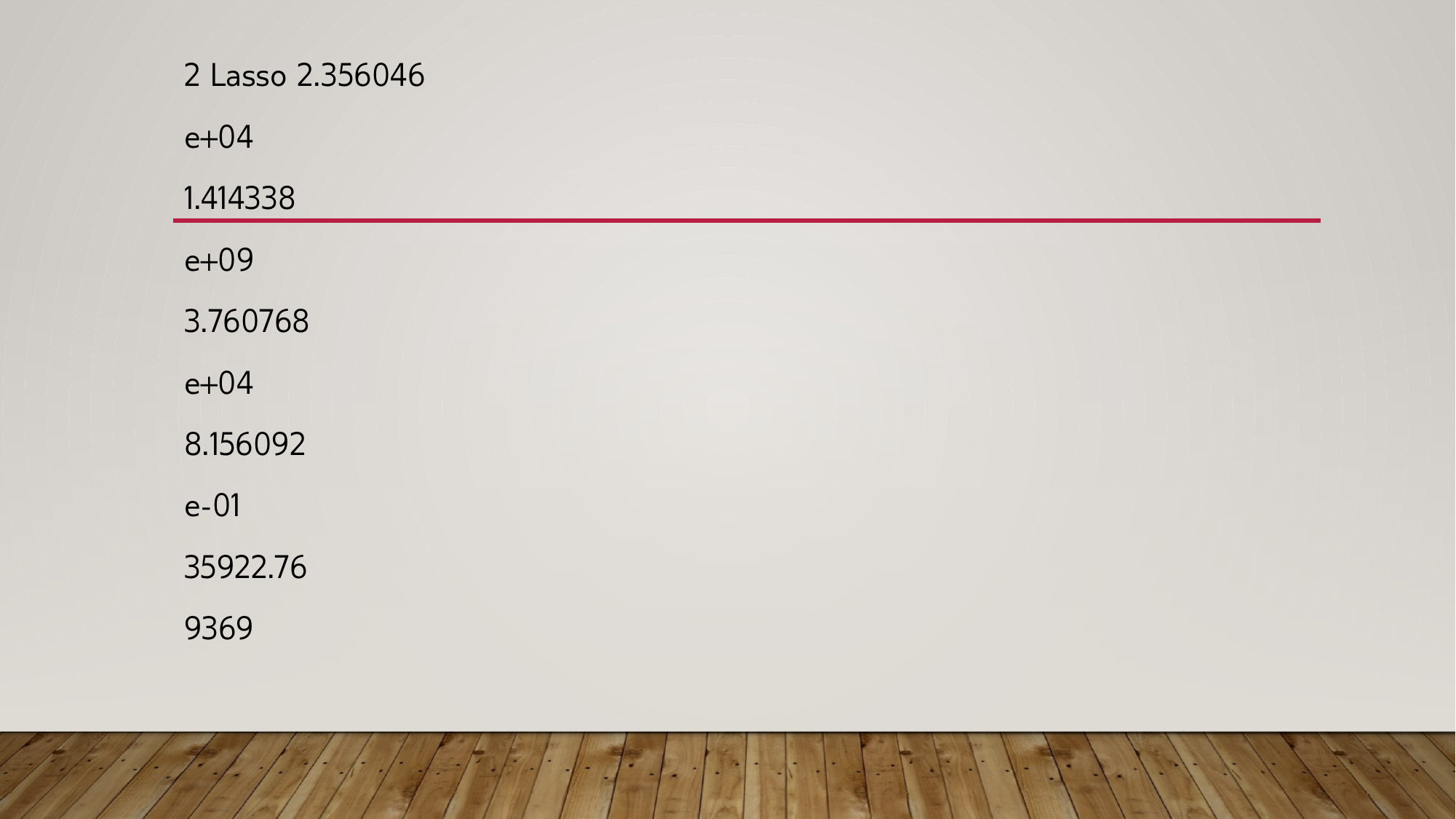

2 Lasso 2.356046
e+04
1.414338
e+09
3.760768
e+04
8.156092
e-01
35922.76
9369